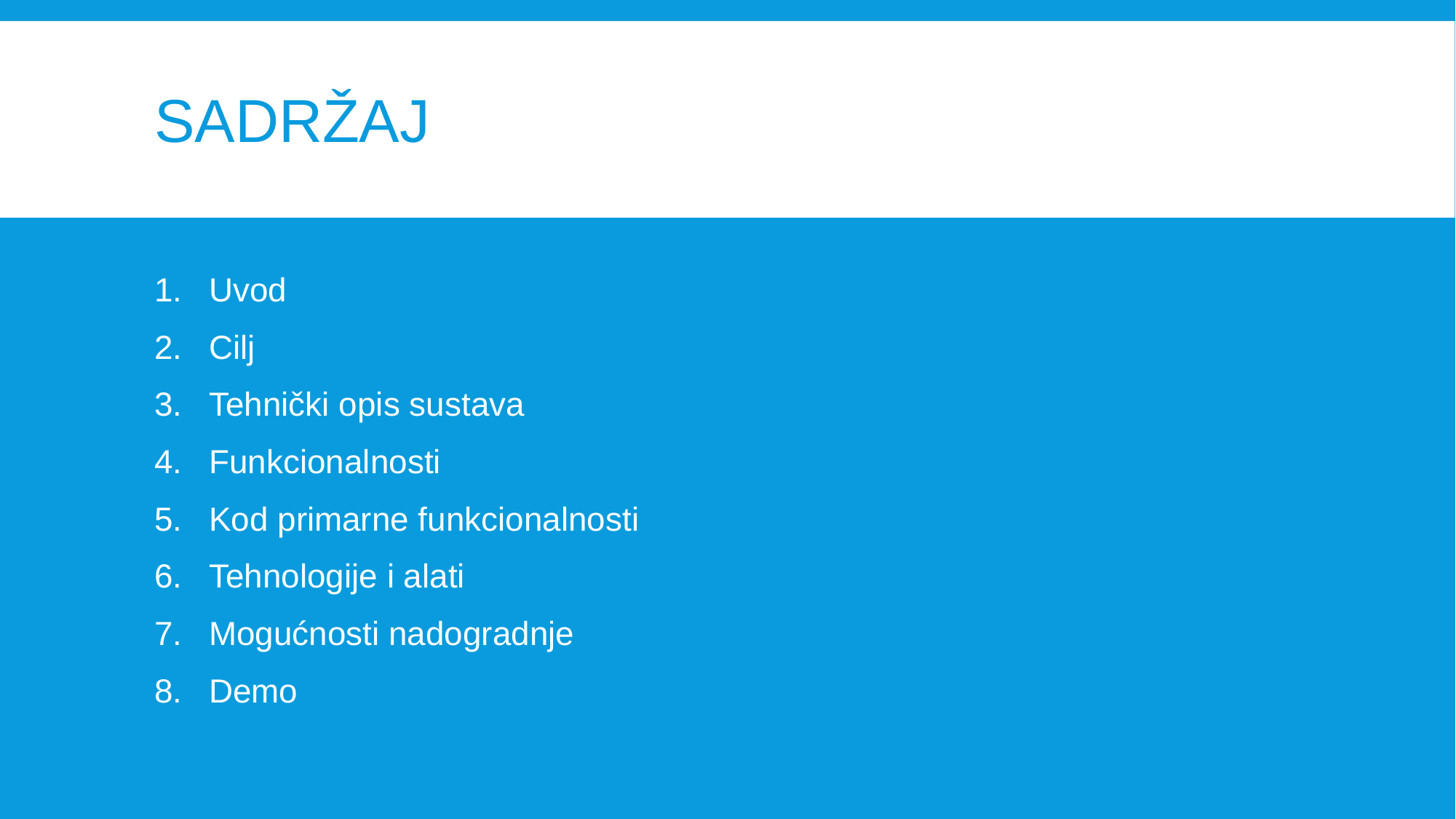

# Sadržaj
Uvod
Cilj
Tehnički opis sustava
Funkcionalnosti
Kod primarne funkcionalnosti
Tehnologije i alati
Mogućnosti nadogradnje
Demo